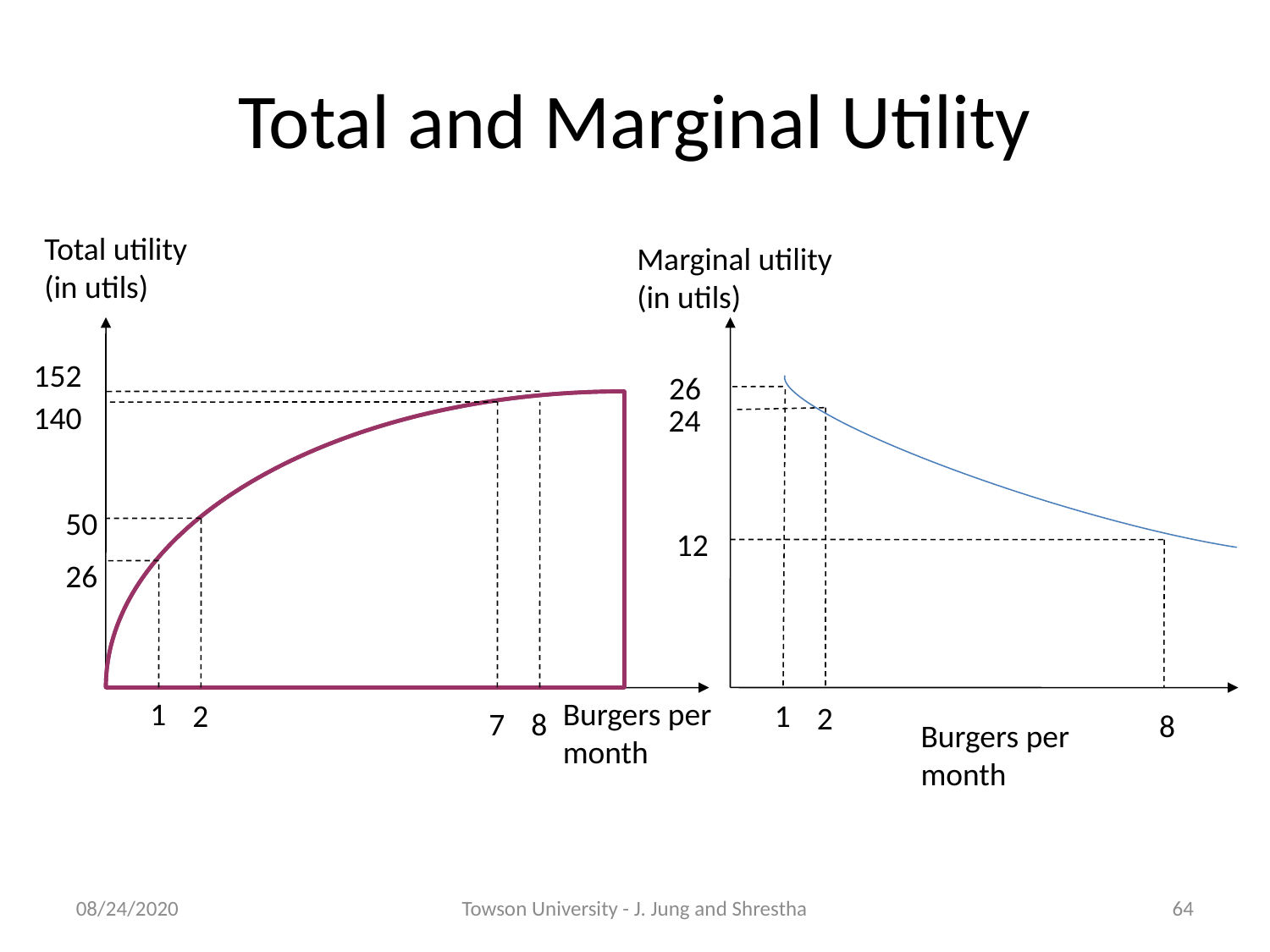

Total and Marginal Utility
Total utility (in utils)
Marginal utility (in utils)

152
26

140

24

50

12

26

1
Burgers per month

2
1
2
7
8
8
Burgers per month
08/24/2020
Towson University - J. Jung and Shrestha
64